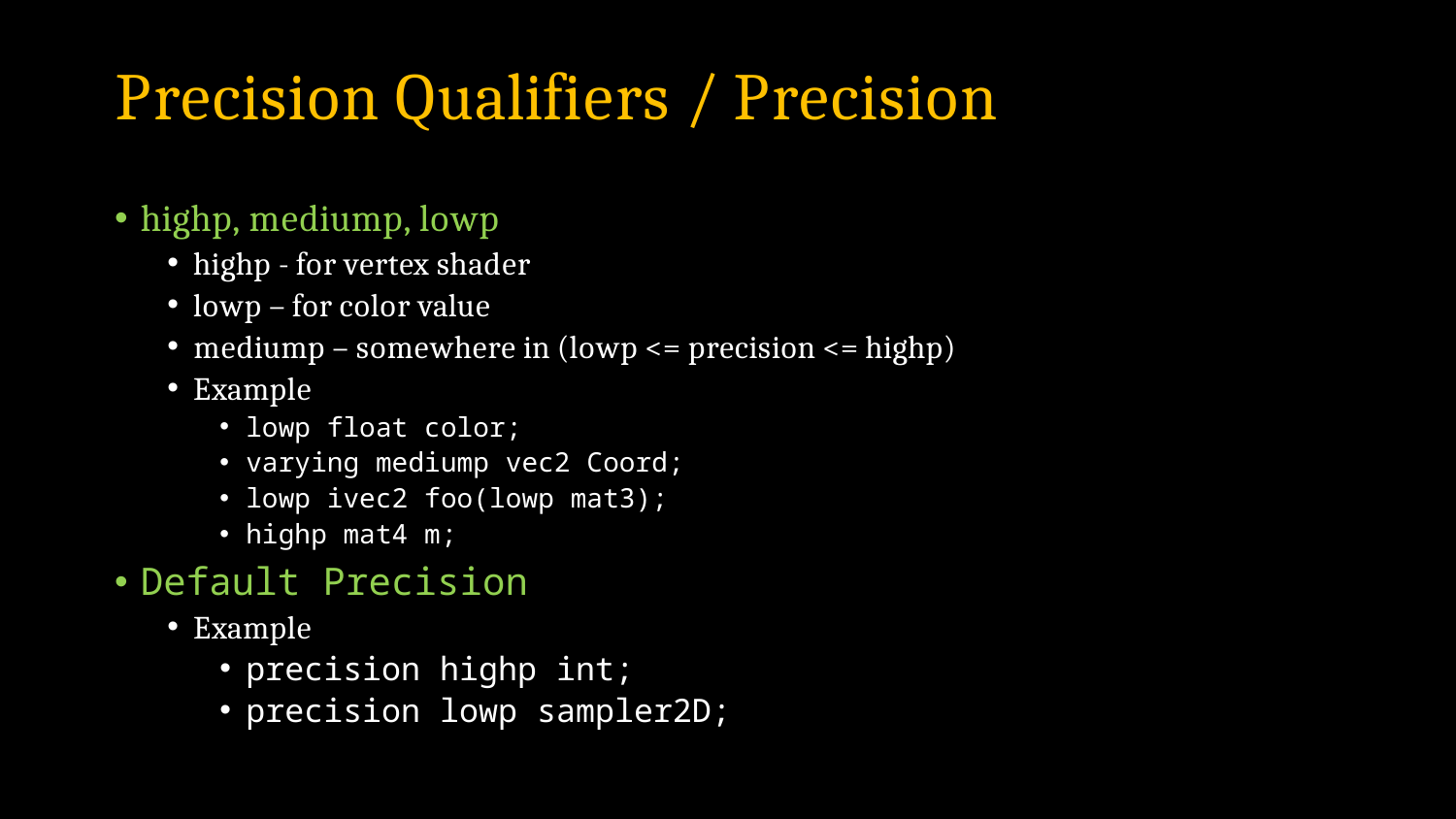

# Precision Qualifiers / Precision
highp, mediump, lowp
highp - for vertex shader
lowp – for color value
mediump – somewhere in (lowp <= precision <= highp)
Example
lowp float color;
varying mediump vec2 Coord;
lowp ivec2 foo(lowp mat3);
highp mat4 m;
Default Precision
Example
precision highp int;
precision lowp sampler2D;